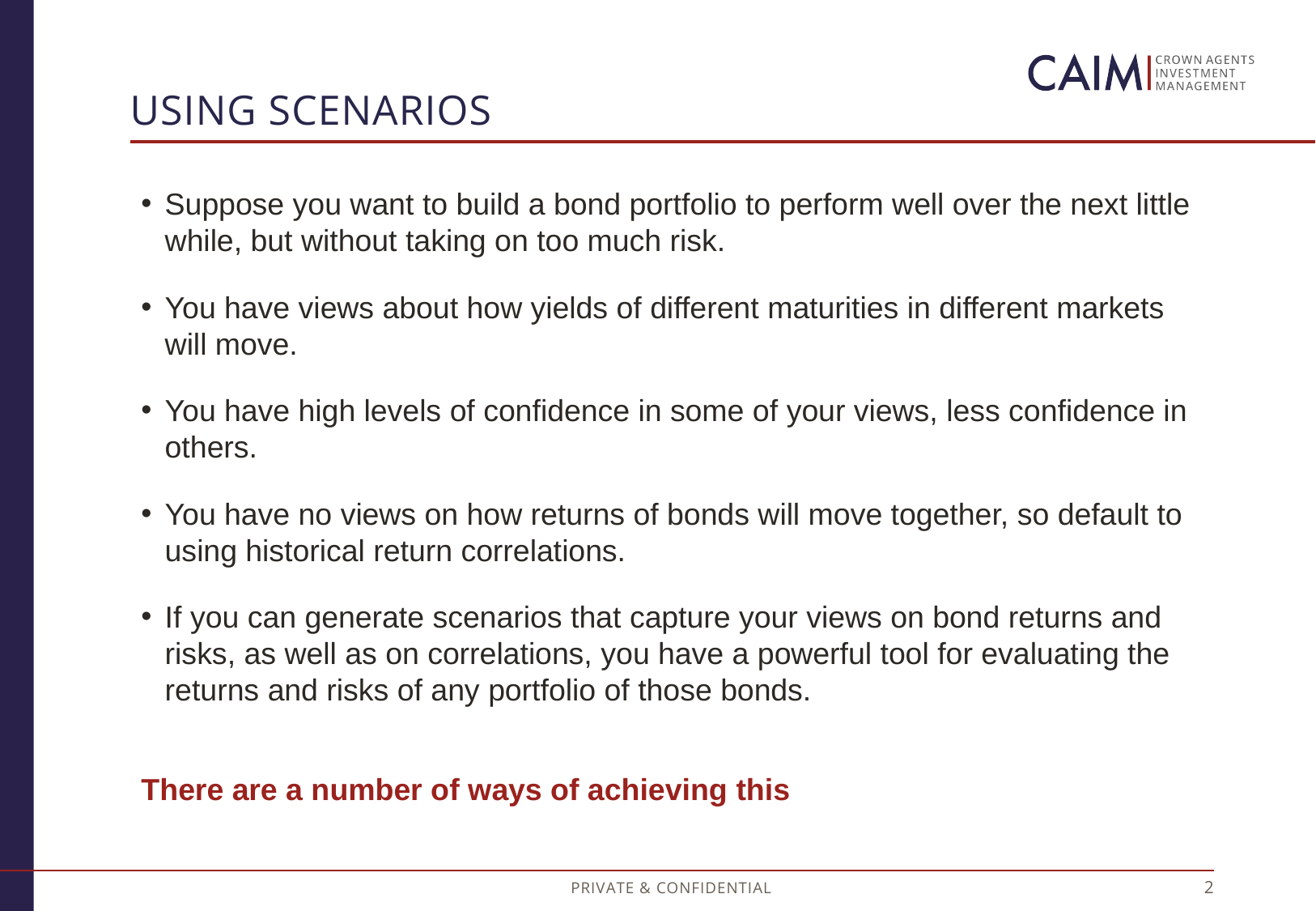

# Using scenarios
Suppose you want to build a bond portfolio to perform well over the next little while, but without taking on too much risk.
You have views about how yields of different maturities in different markets will move.
You have high levels of confidence in some of your views, less confidence in others.
You have no views on how returns of bonds will move together, so default to using historical return correlations.
If you can generate scenarios that capture your views on bond returns and risks, as well as on correlations, you have a powerful tool for evaluating the returns and risks of any portfolio of those bonds.

There are a number of ways of achieving this